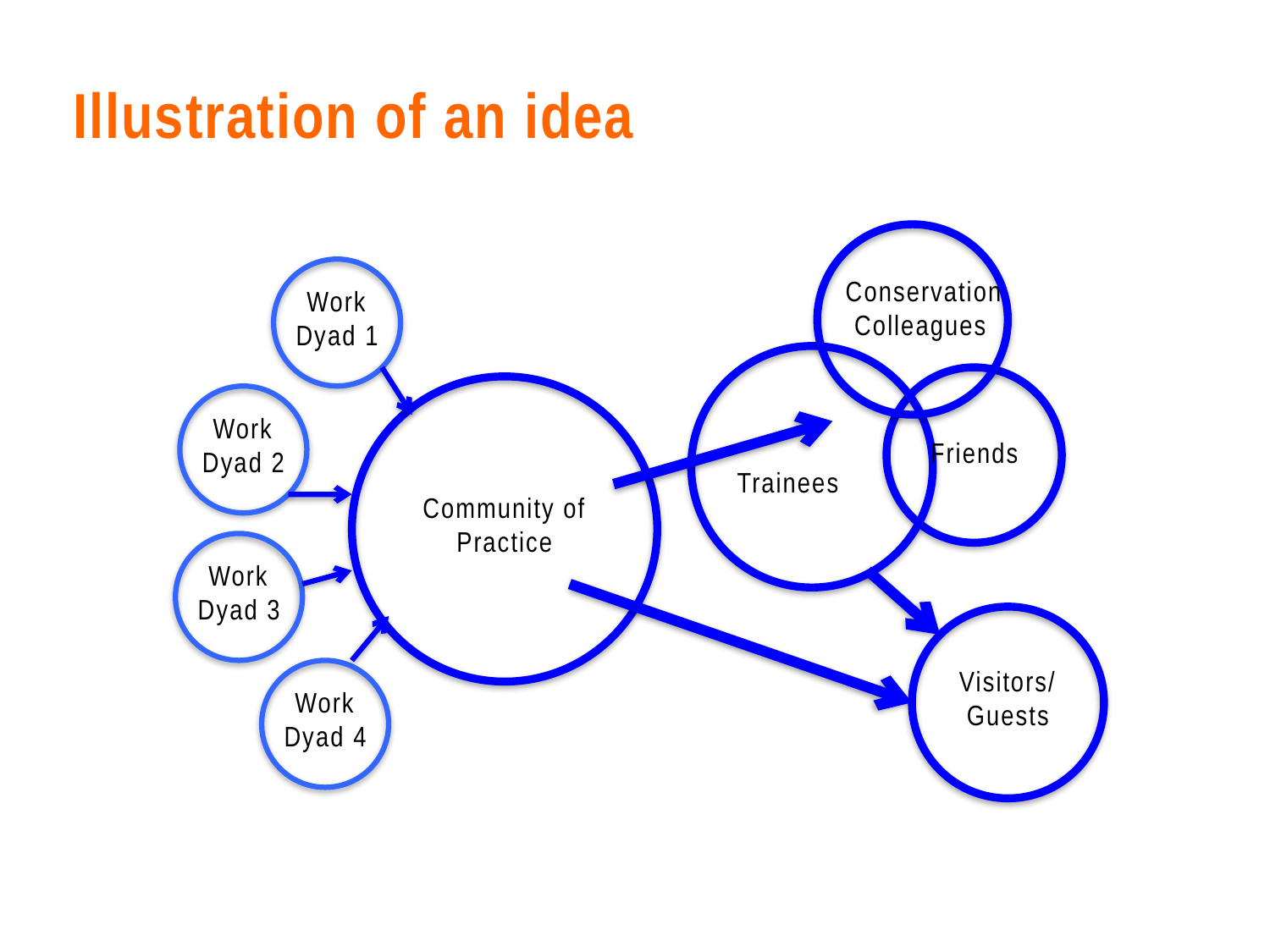

# Illustration of an idea

 Conservation Colleagues
Work Dyad 1

Work Dyad 2
Friends
Trainees
Community of Practice

Work Dyad 3

Visitors/Guests

Work Dyad 4